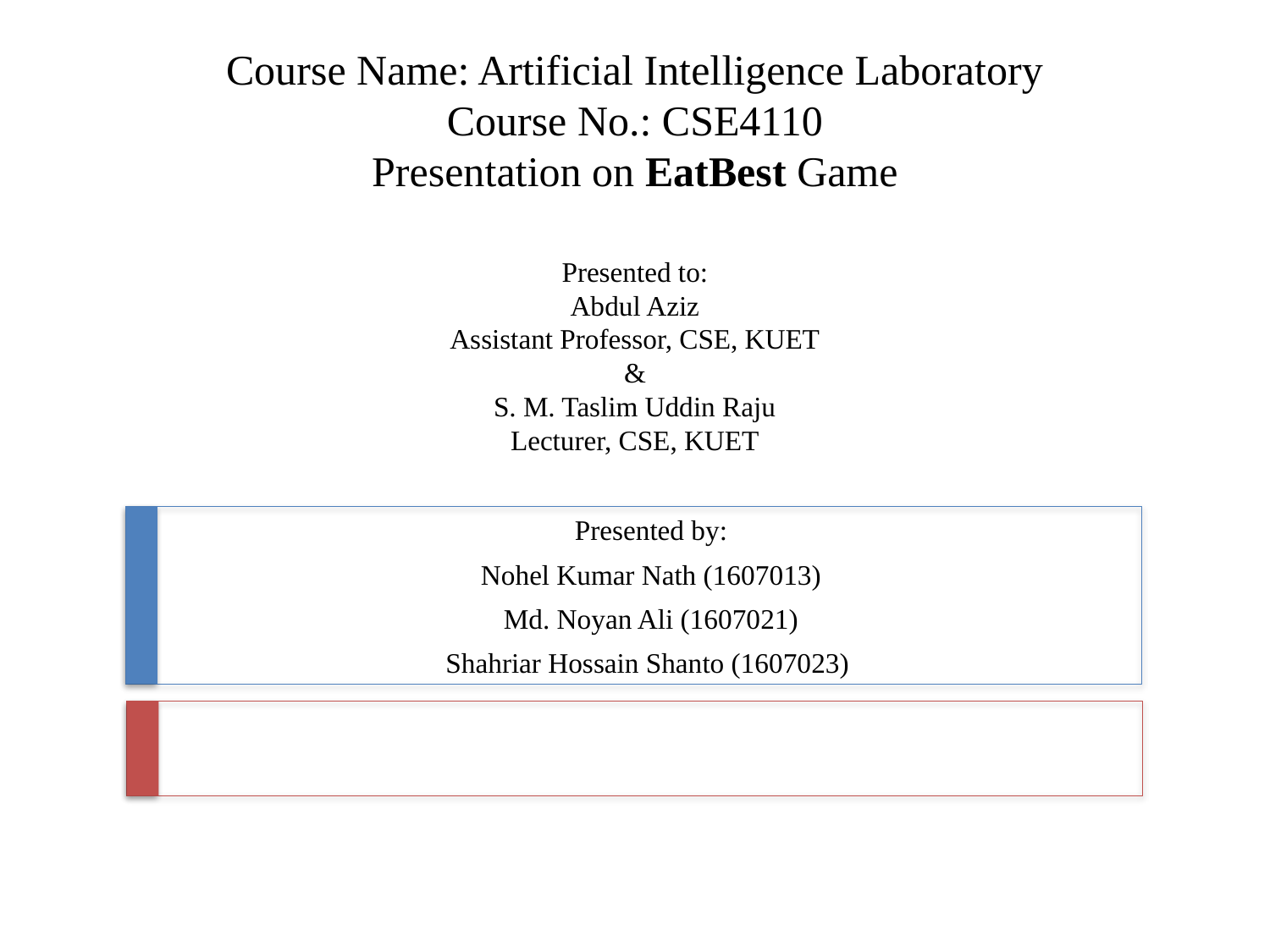

# Course Name: Artificial Intelligence Laboratory Course No.: CSE4110 Presentation on EatBest Game Presented to: Abdul Aziz Assistant Professor, CSE, KUET & S. M. Taslim Uddin Raju Lecturer, CSE, KUET
Presented by:
Nohel Kumar Nath (1607013)
Md. Noyan Ali (1607021)
Shahriar Hossain Shanto (1607023)